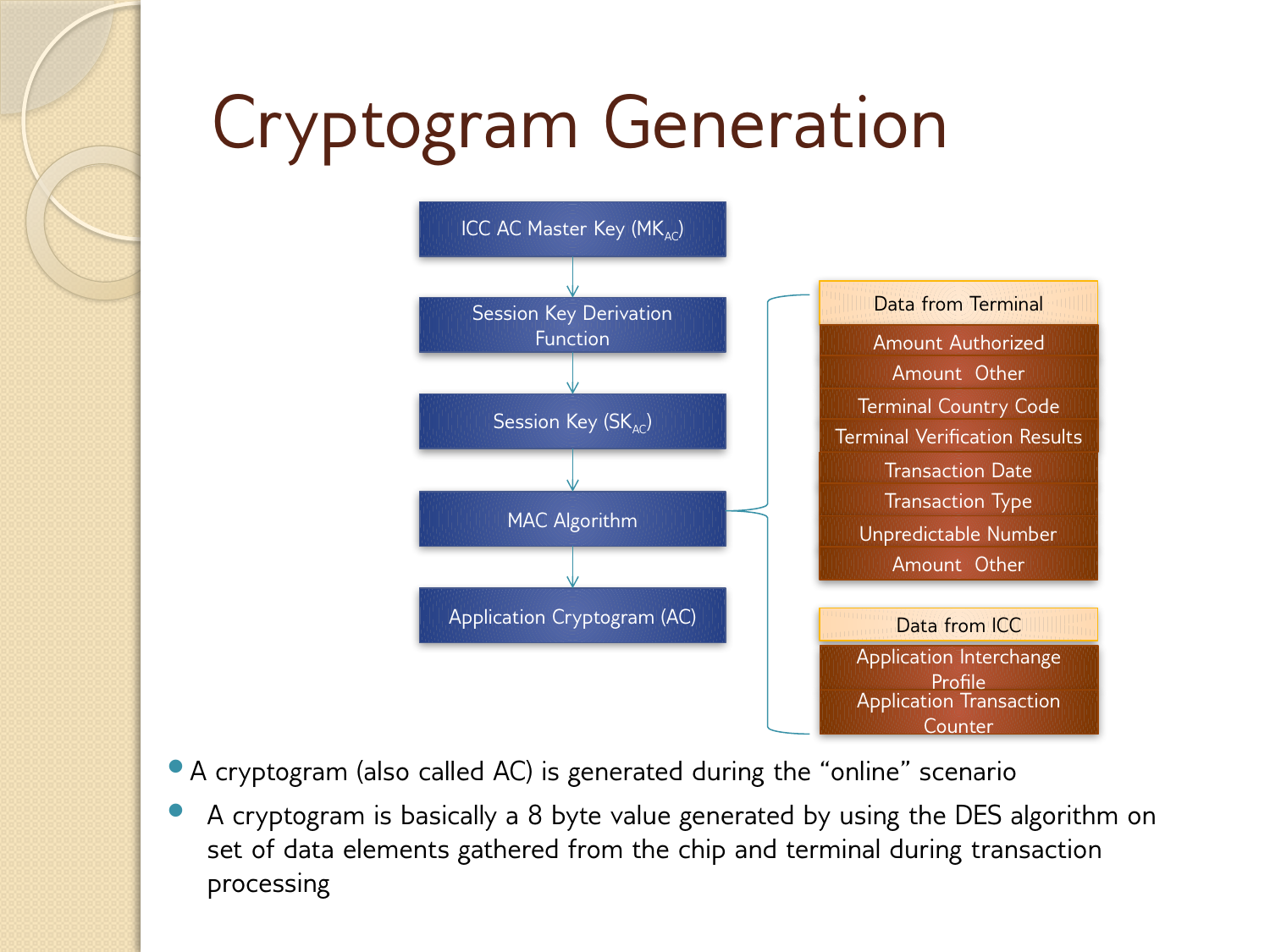

# Cryptogram Generation
ICC AC Master Key (MKAC)
Data from Terminal

Session Key Derivation Function
Amount Authorized
Amount  Other
Terminal Country Code
Session Key (SKAC)
Terminal Verification Results
Transaction Date
Transaction Type
MAC Algorithm
Unpredictable Number
Amount  Other
Application Cryptogram (AC)
Data from ICC
Application Interchange Profile
Application Transaction Counter
A cryptogram (also called AC) is generated during the “online” scenario
A cryptogram is basically a 8 byte value generated by using the DES algorithm on set of data elements gathered from the chip and terminal during transaction processing